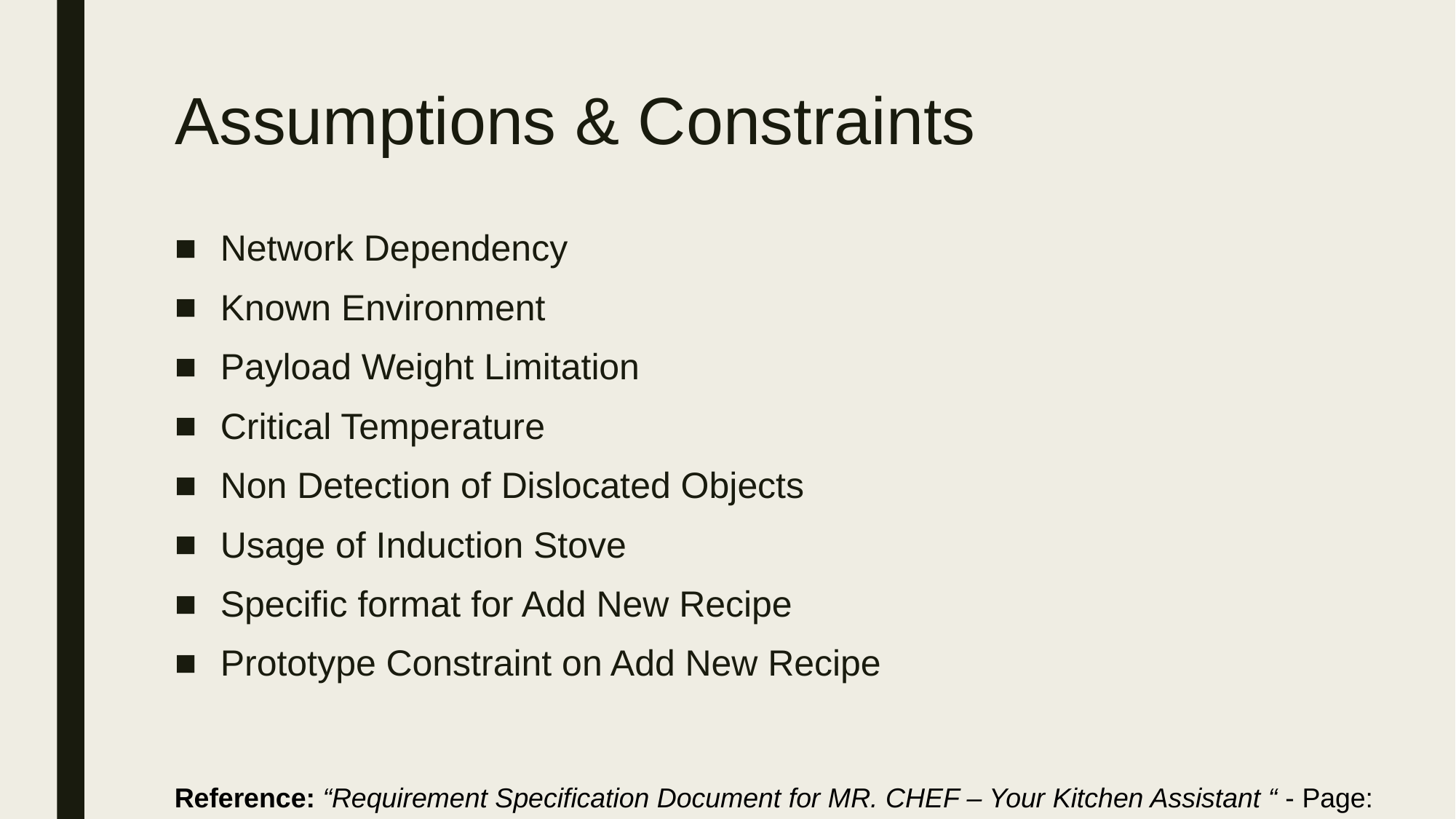

# Assumptions & Constraints
Network Dependency
Known Environment
Payload Weight Limitation
Critical Temperature
Non Detection of Dislocated Objects
Usage of Induction Stove
Specific format for Add New Recipe
Prototype Constraint on Add New Recipe
Reference: “Requirement Specification Document for MR. CHEF – Your Kitchen Assistant “ - Page: 10-12